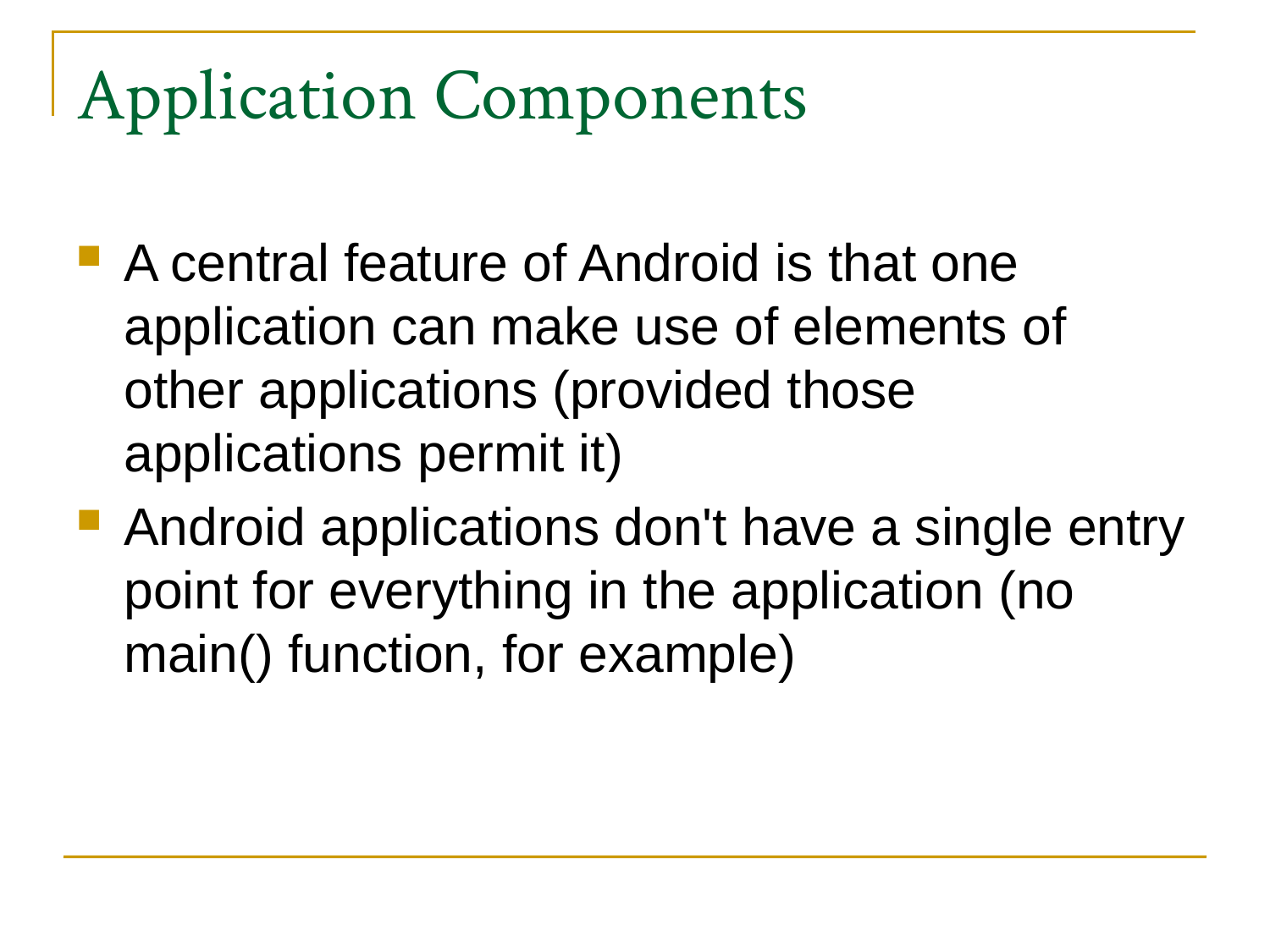

# Application Components
A central feature of Android is that one application can make use of elements of other applications (provided those applications permit it)
Android applications don't have a single entry point for everything in the application (no main() function, for example)